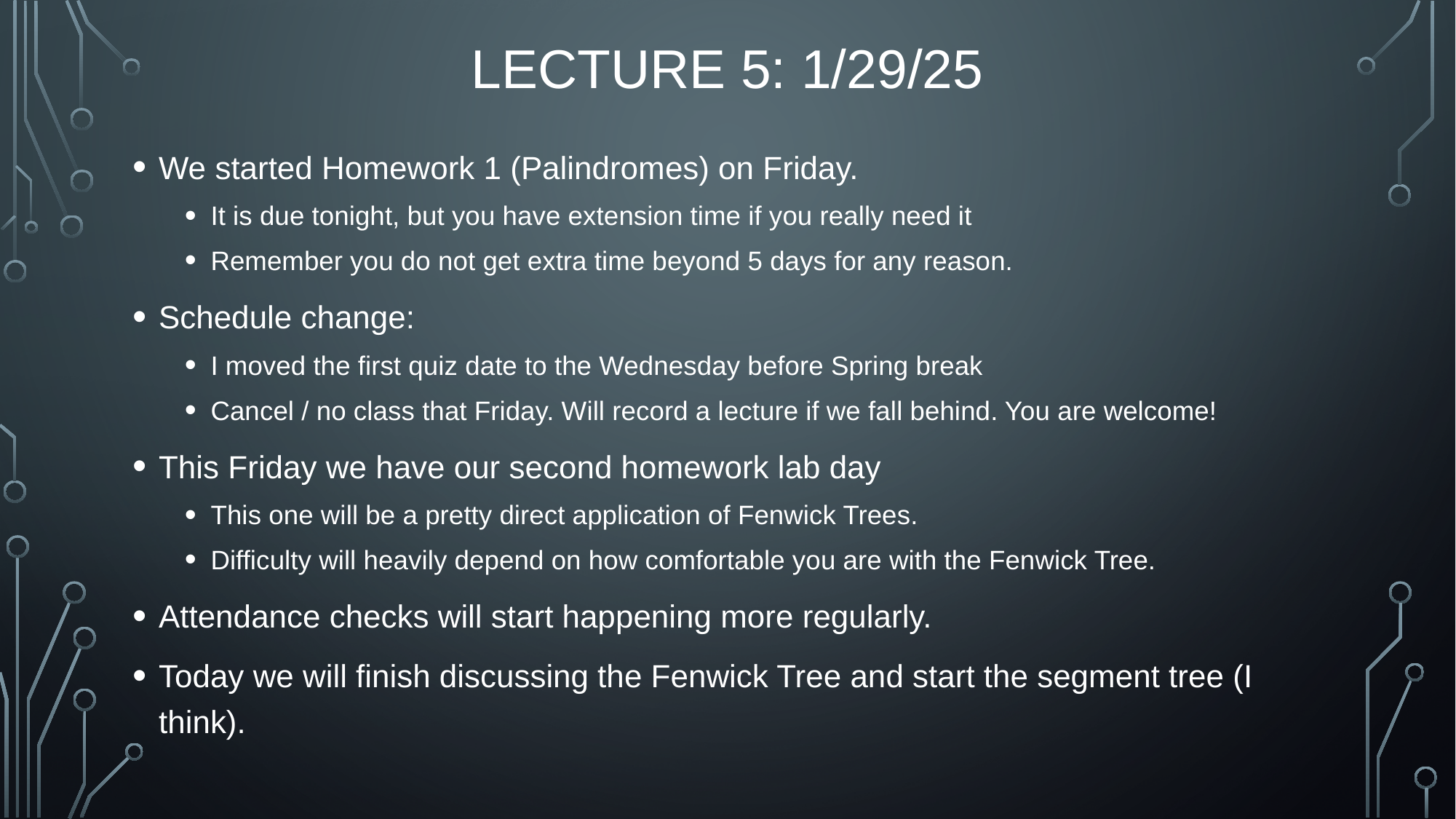

# Lecture 5: 1/29/25
We started Homework 1 (Palindromes) on Friday.
It is due tonight, but you have extension time if you really need it
Remember you do not get extra time beyond 5 days for any reason.
Schedule change:
I moved the first quiz date to the Wednesday before Spring break
Cancel / no class that Friday. Will record a lecture if we fall behind. You are welcome!
This Friday we have our second homework lab day
This one will be a pretty direct application of Fenwick Trees.
Difficulty will heavily depend on how comfortable you are with the Fenwick Tree.
Attendance checks will start happening more regularly.
Today we will finish discussing the Fenwick Tree and start the segment tree (I think).